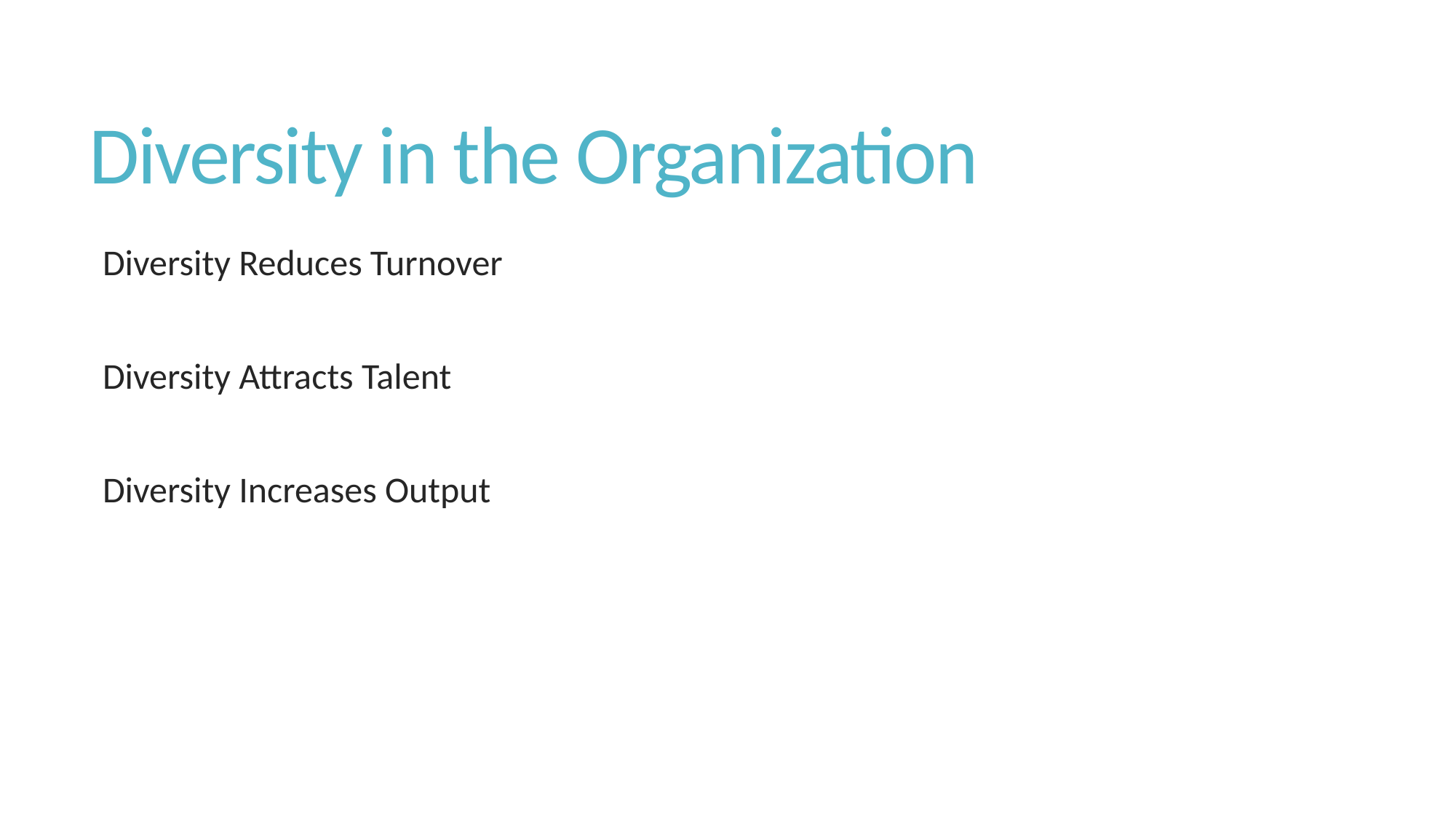

# Diversity in the Organization
Diversity Reduces Turnover

Diversity Attracts Talent

Diversity Increases Output